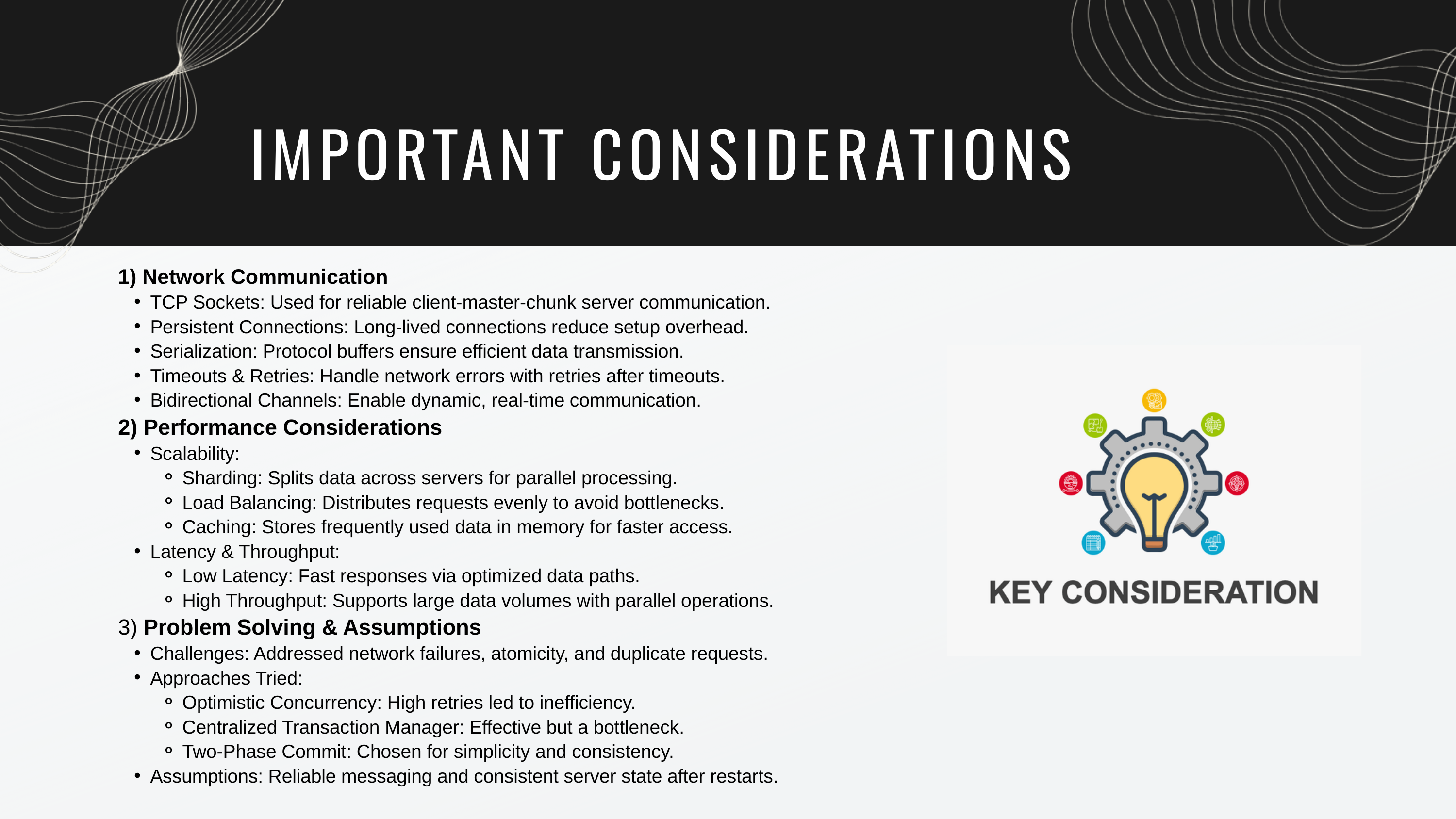

IMPORTANT CONSIDERATIONS
1) Network Communication
TCP Sockets: Used for reliable client-master-chunk server communication.
Persistent Connections: Long-lived connections reduce setup overhead.
Serialization: Protocol buffers ensure efficient data transmission.
Timeouts & Retries: Handle network errors with retries after timeouts.
Bidirectional Channels: Enable dynamic, real-time communication.
2) Performance Considerations
Scalability:
Sharding: Splits data across servers for parallel processing.
Load Balancing: Distributes requests evenly to avoid bottlenecks.
Caching: Stores frequently used data in memory for faster access.
Latency & Throughput:
Low Latency: Fast responses via optimized data paths.
High Throughput: Supports large data volumes with parallel operations.
3) Problem Solving & Assumptions
Challenges: Addressed network failures, atomicity, and duplicate requests.
Approaches Tried:
Optimistic Concurrency: High retries led to inefficiency.
Centralized Transaction Manager: Effective but a bottleneck.
Two-Phase Commit: Chosen for simplicity and consistency.
Assumptions: Reliable messaging and consistent server state after restarts.